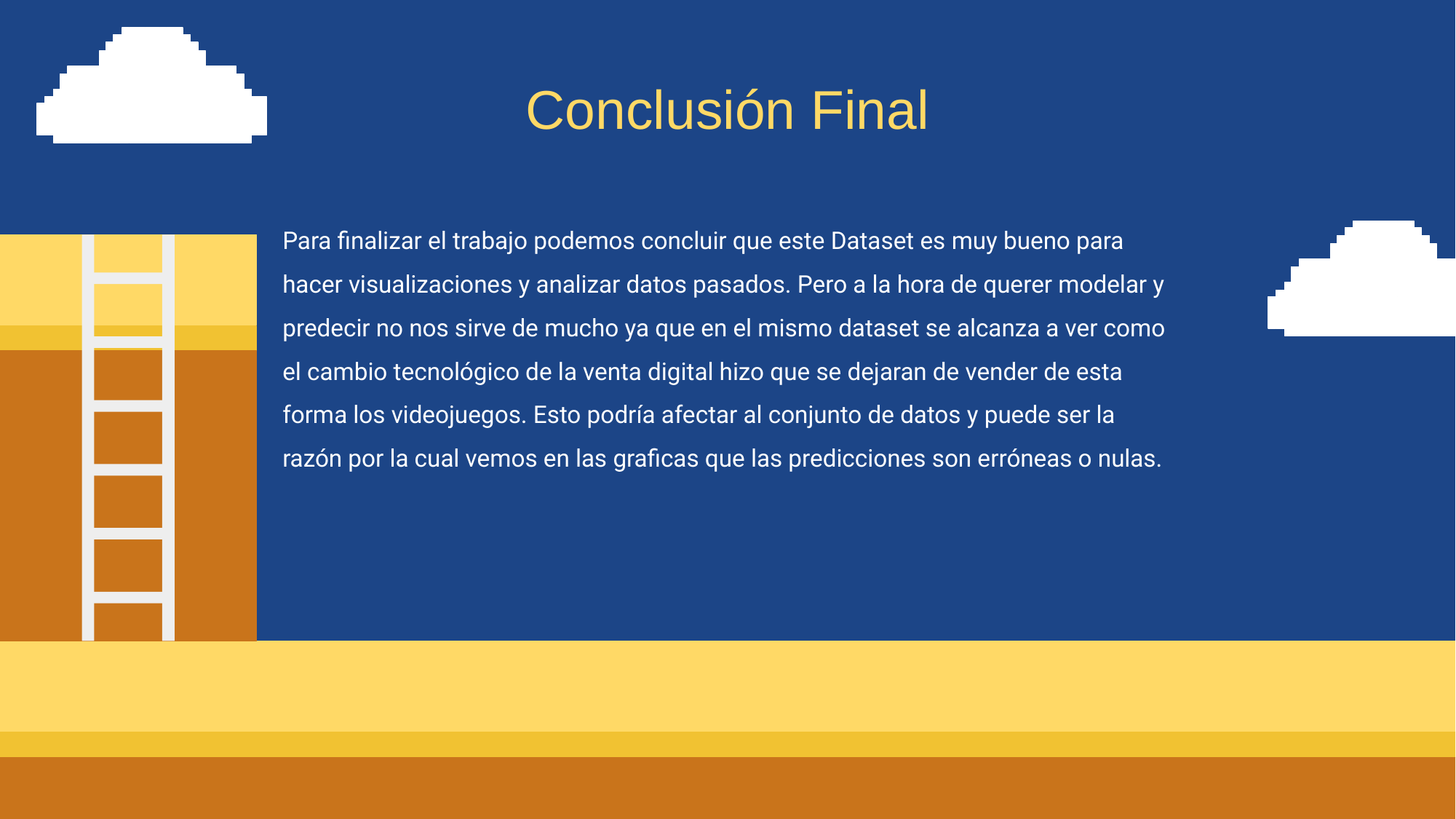

Conclusión Final
Para finalizar el trabajo podemos concluir que este Dataset es muy bueno para hacer visualizaciones y analizar datos pasados. Pero a la hora de querer modelar y predecir no nos sirve de mucho ya que en el mismo dataset se alcanza a ver como el cambio tecnológico de la venta digital hizo que se dejaran de vender de esta forma los videojuegos. Esto podría afectar al conjunto de datos y puede ser la razón por la cual vemos en las graficas que las predicciones son erróneas o nulas.